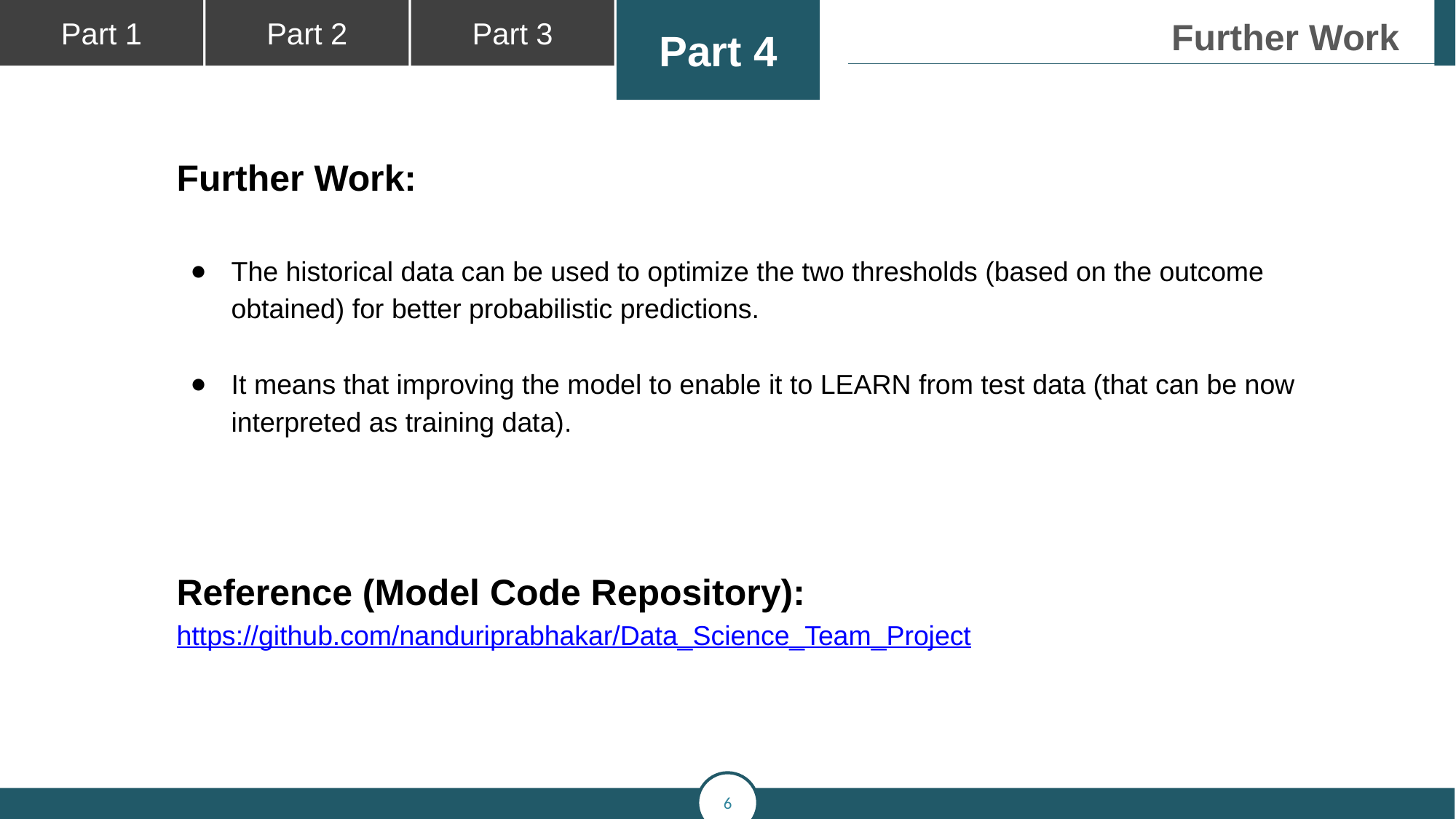

Further Work
Further Work:

The historical data can be used to optimize the two thresholds (based on the outcome obtained) for better probabilistic predictions.

It means that improving the model to enable it to LEARN from test data (that can be now interpreted as training data).

Reference (Model Code Repository):
https://github.com/nanduriprabhakar/Data_Science_Team_Project